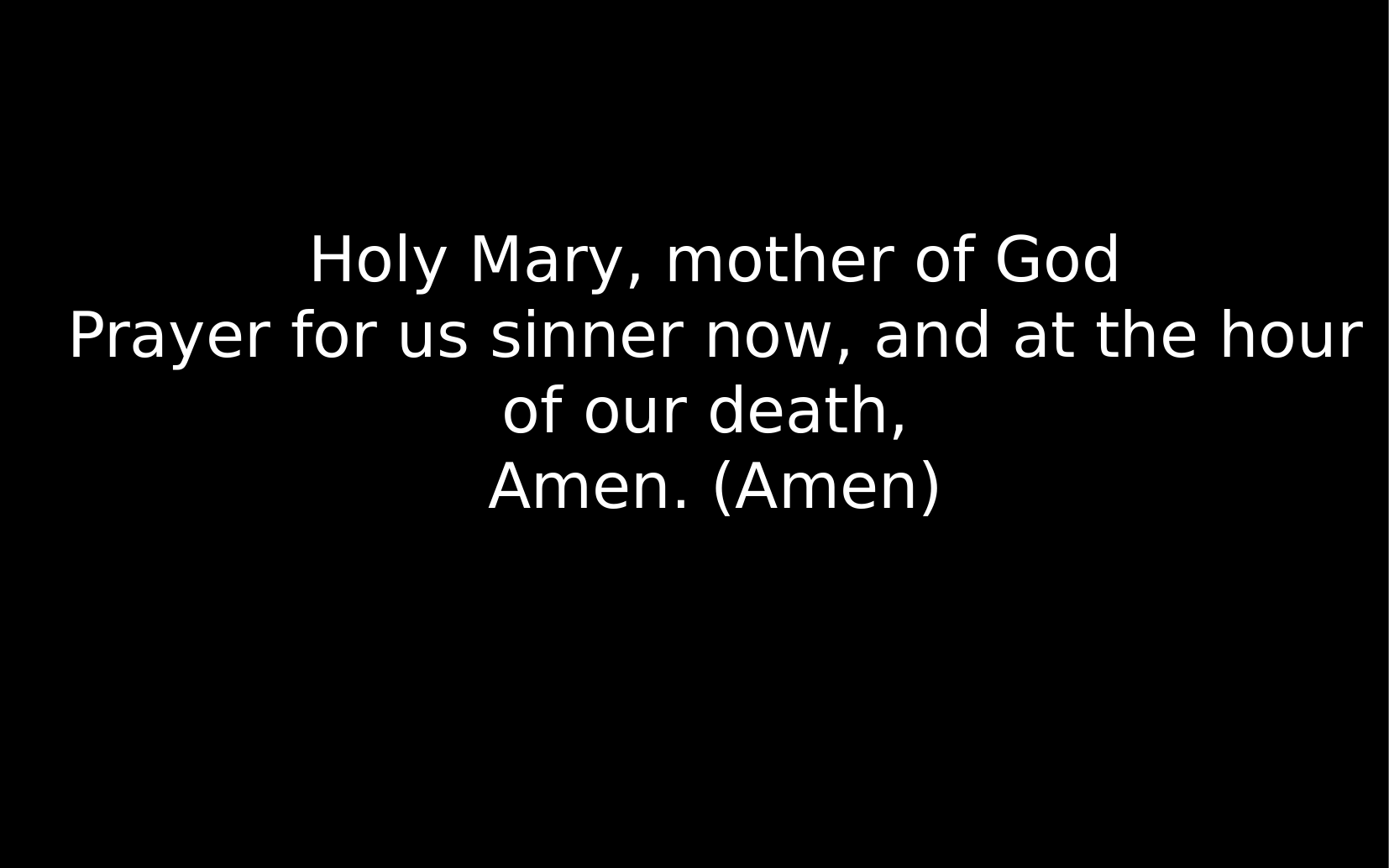

Holy Mary, mother of God
Prayer for us sinner now, and at the hour of our death,
Amen. (Amen)